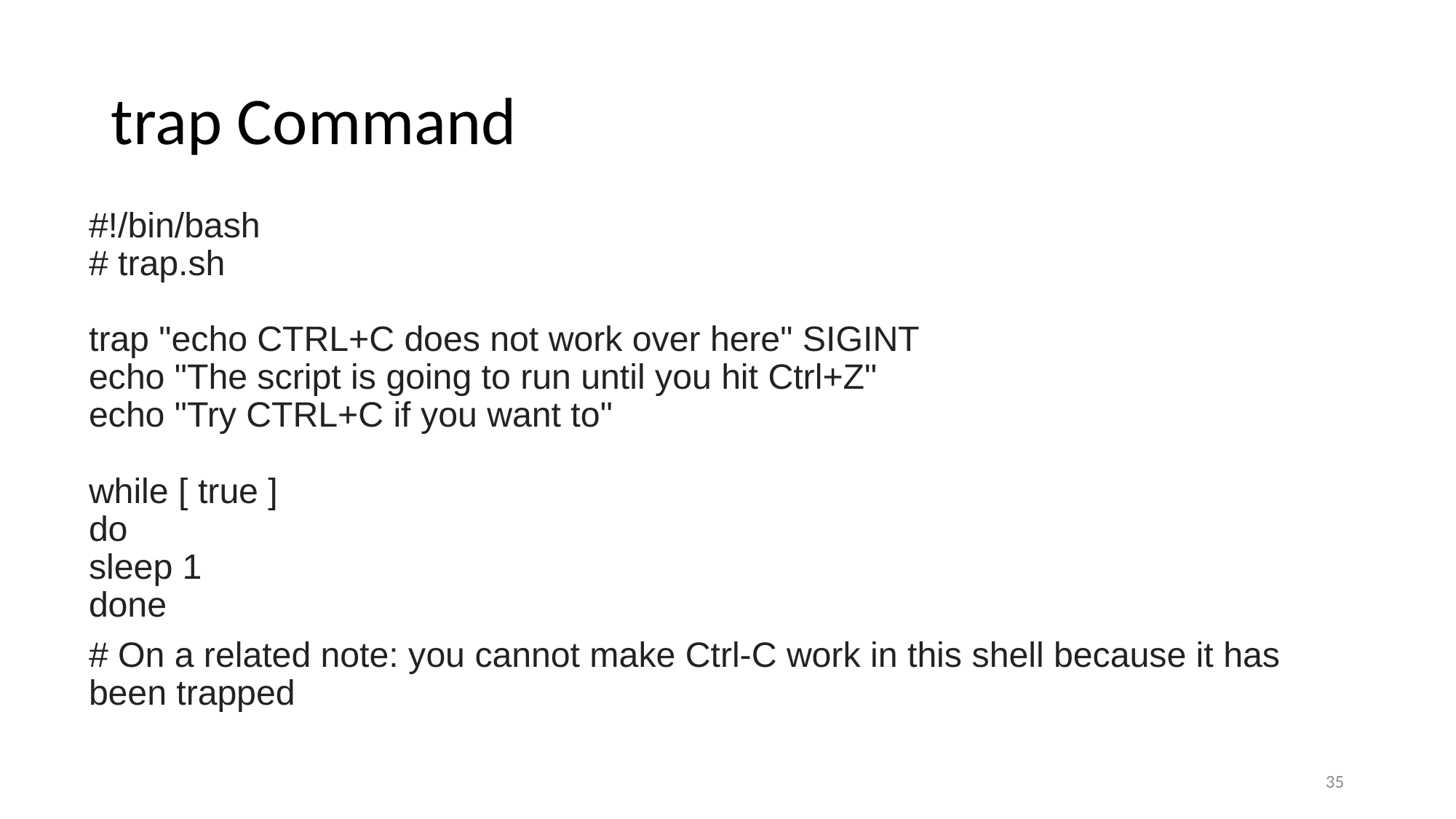

# trap Command
#!/bin/bash
# trap.sh
trap "echo CTRL+C does not work over here" SIGINT
echo "The script is going to run until you hit Ctrl+Z"
echo "Try CTRL+C if you want to"
while [ true ]        
do
sleep 1        
done
# On a related note: you cannot make Ctrl-C work in this shell because it has been trapped

35